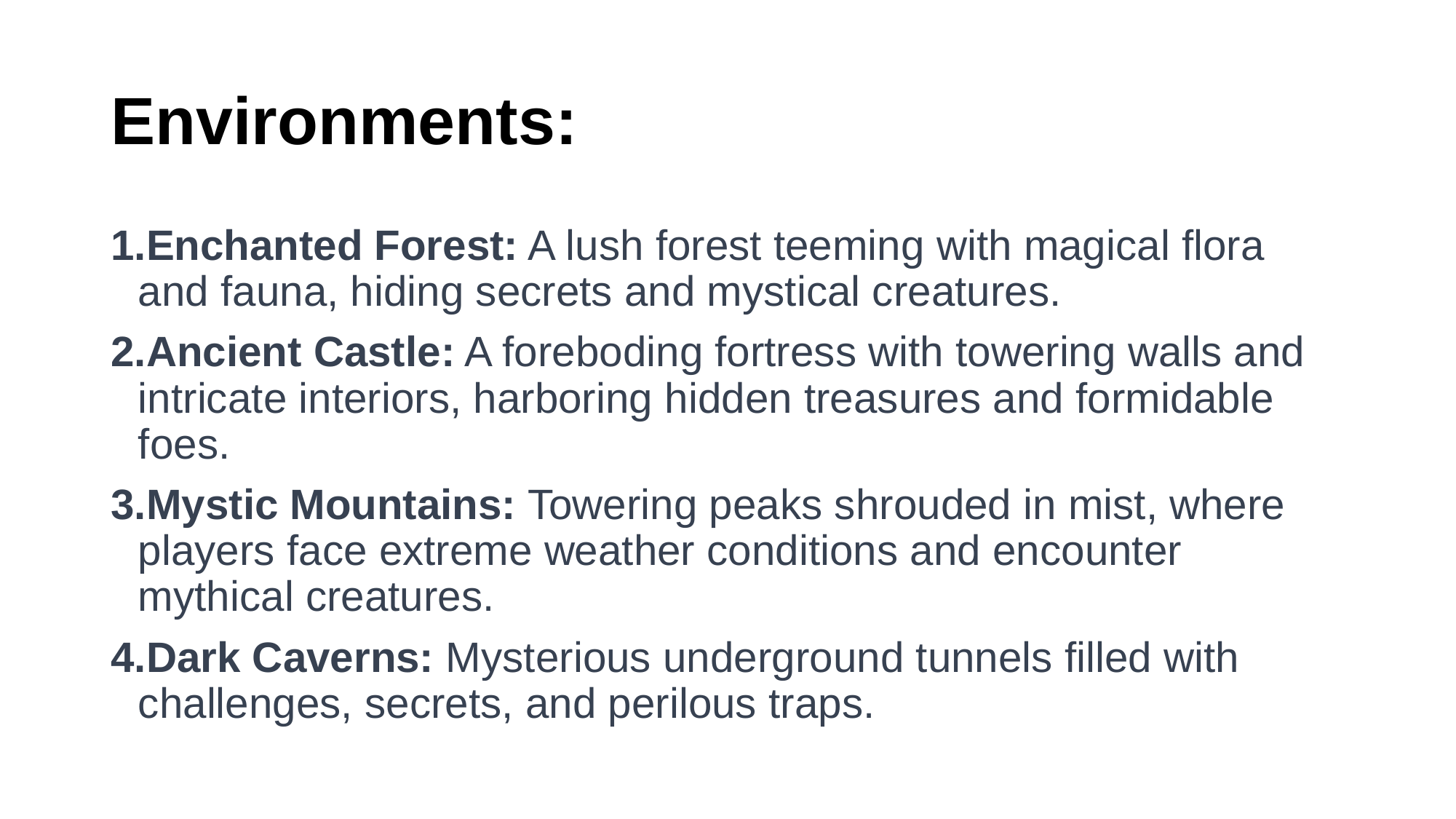

# Environments:
Enchanted Forest: A lush forest teeming with magical flora and fauna, hiding secrets and mystical creatures.
Ancient Castle: A foreboding fortress with towering walls and intricate interiors, harboring hidden treasures and formidable foes.
Mystic Mountains: Towering peaks shrouded in mist, where players face extreme weather conditions and encounter mythical creatures.
Dark Caverns: Mysterious underground tunnels filled with challenges, secrets, and perilous traps.